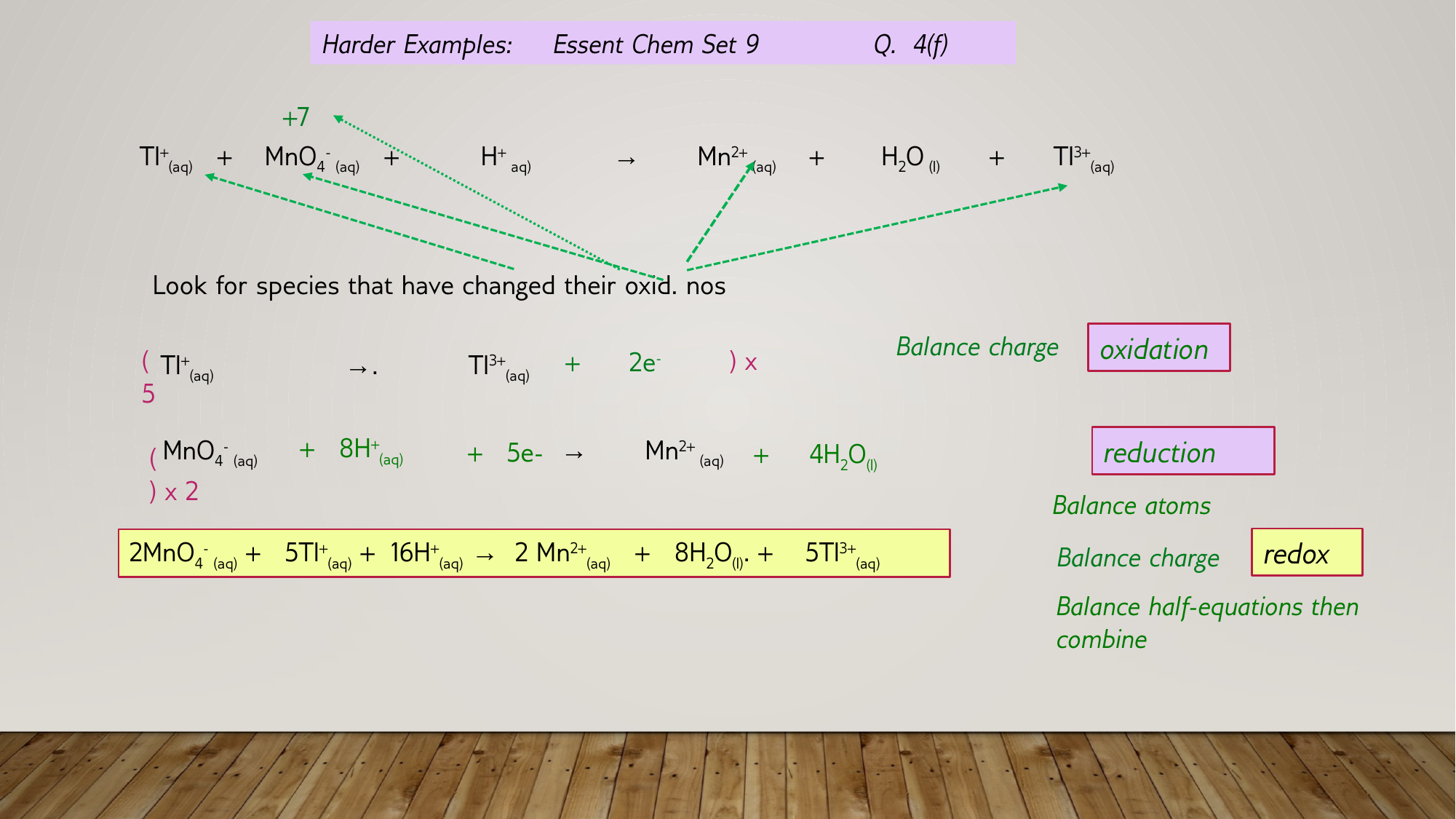

Harder Examples:     Essent Chem Set 9              Q.  4(f)
+7
Tl+(aq)   +    MnO4- (aq)   +          H+ aq)          →       Mn2+ (aq)       +       H2O (l)      +      Tl3+(aq)
Look for species that have changed their oxid. nos
Balance charge
oxidation
(                                                                       ) x 5
+      2e-
Tl+(aq)                →.           Tl3+(aq)
+   8H+(aq)
MnO4- (aq)                                     →       Mn2+ (aq)
reduction
+   5e-
+     4H2O(l)
(                                                                                                  ) x 2
Balance atoms
redox
2MnO4- (aq) +   5Tl+(aq) +  16H+(aq) →  2 Mn2+(aq)   +   8H2O(l). +    5Tl3+(aq)
Balance charge
Balance half-equations then combine